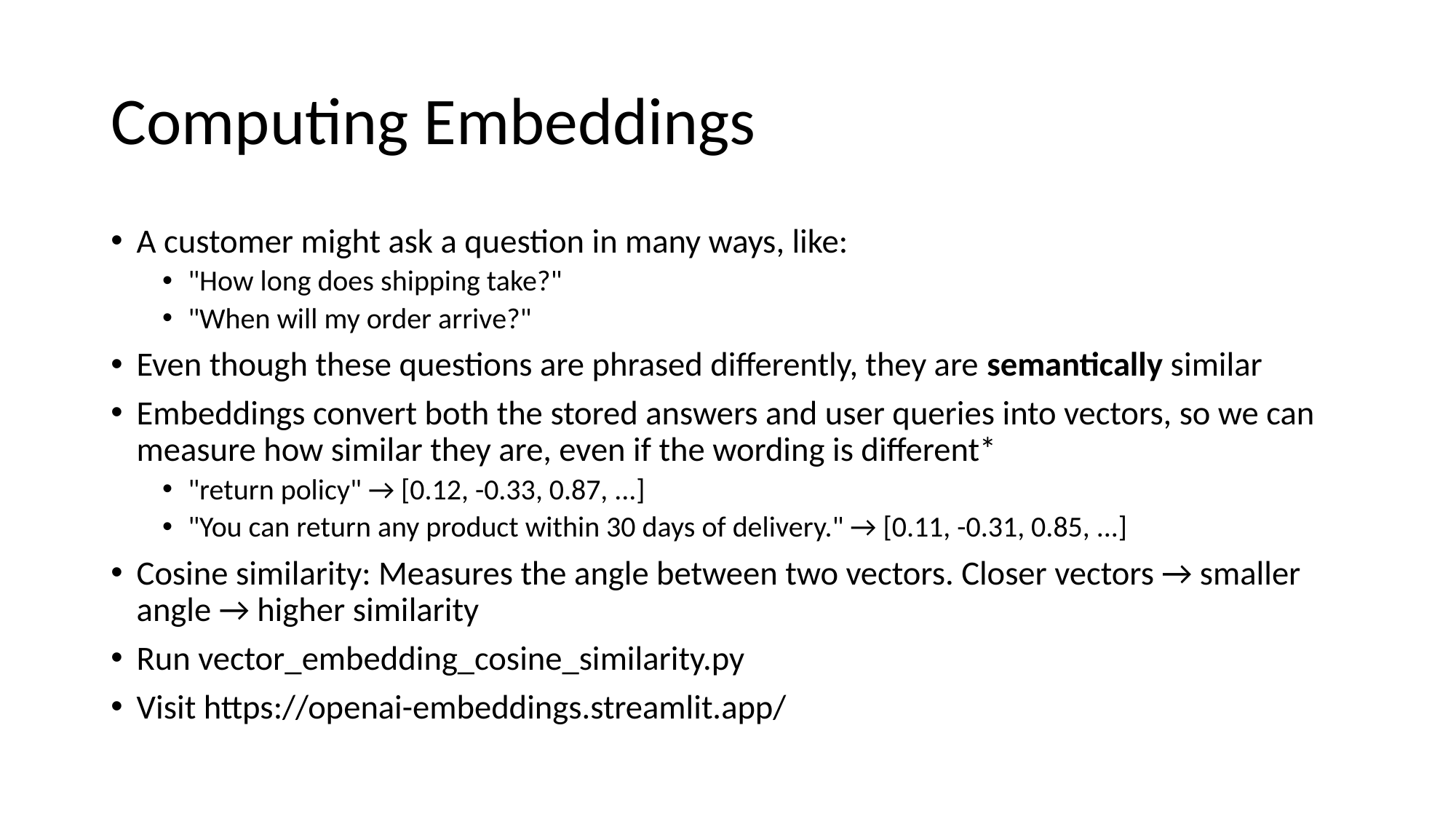

# Computing Embeddings
A customer might ask a question in many ways, like:
"How long does shipping take?"
"When will my order arrive?"
Even though these questions are phrased differently, they are semantically similar
Embeddings convert both the stored answers and user queries into vectors, so we can measure how similar they are, even if the wording is different*
"return policy" → [0.12, -0.33, 0.87, ...]
"You can return any product within 30 days of delivery." → [0.11, -0.31, 0.85, ...]
Cosine similarity: Measures the angle between two vectors. Closer vectors → smaller angle → higher similarity
Run vector_embedding_cosine_similarity.py
Visit https://openai-embeddings.streamlit.app/